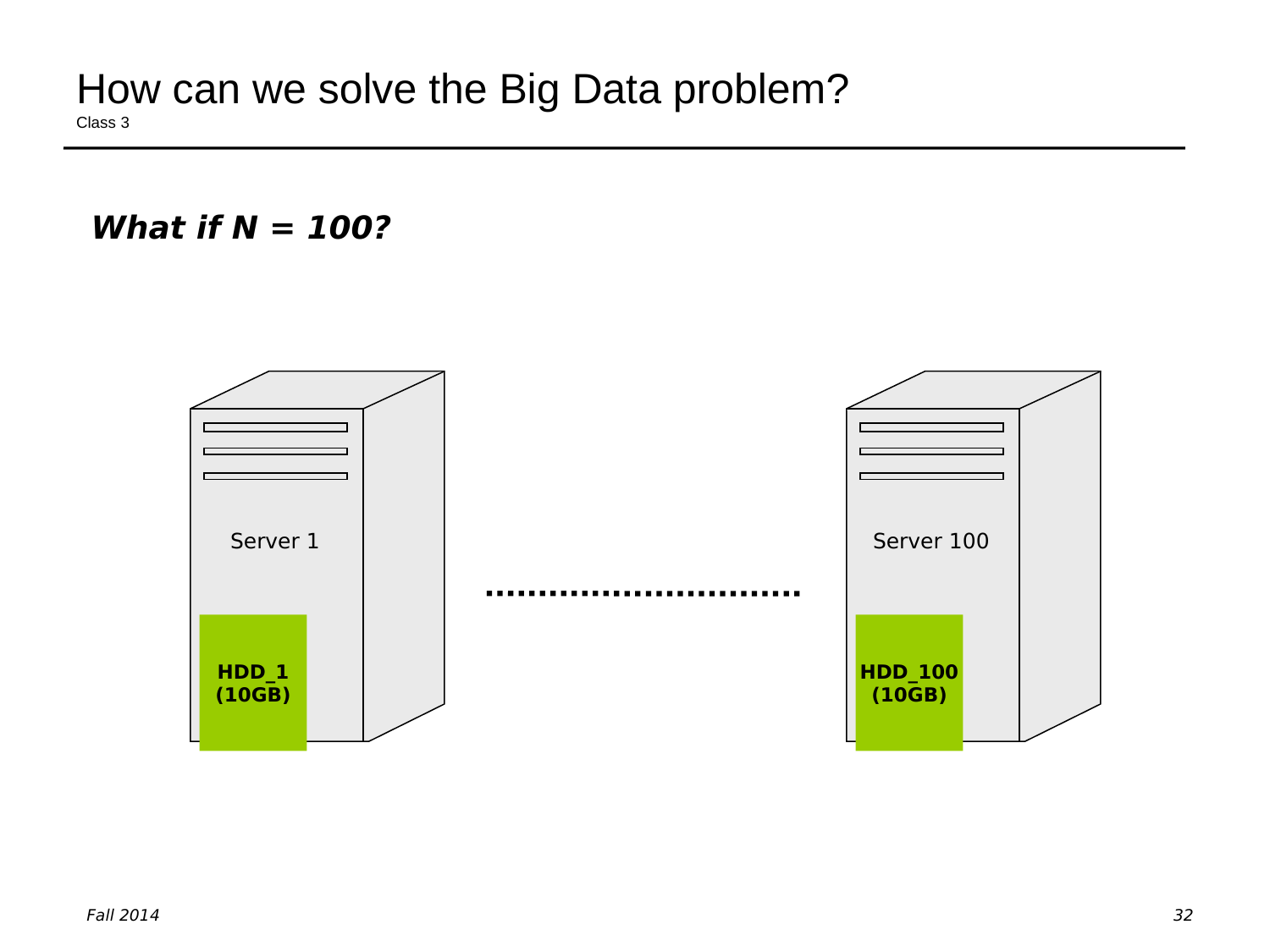

# How can we solve the Big Data problem? Class 3

What if N = 100?

Server 1
Server 100

HDD_1
(10GB)
HDD_100
(10GB)
32